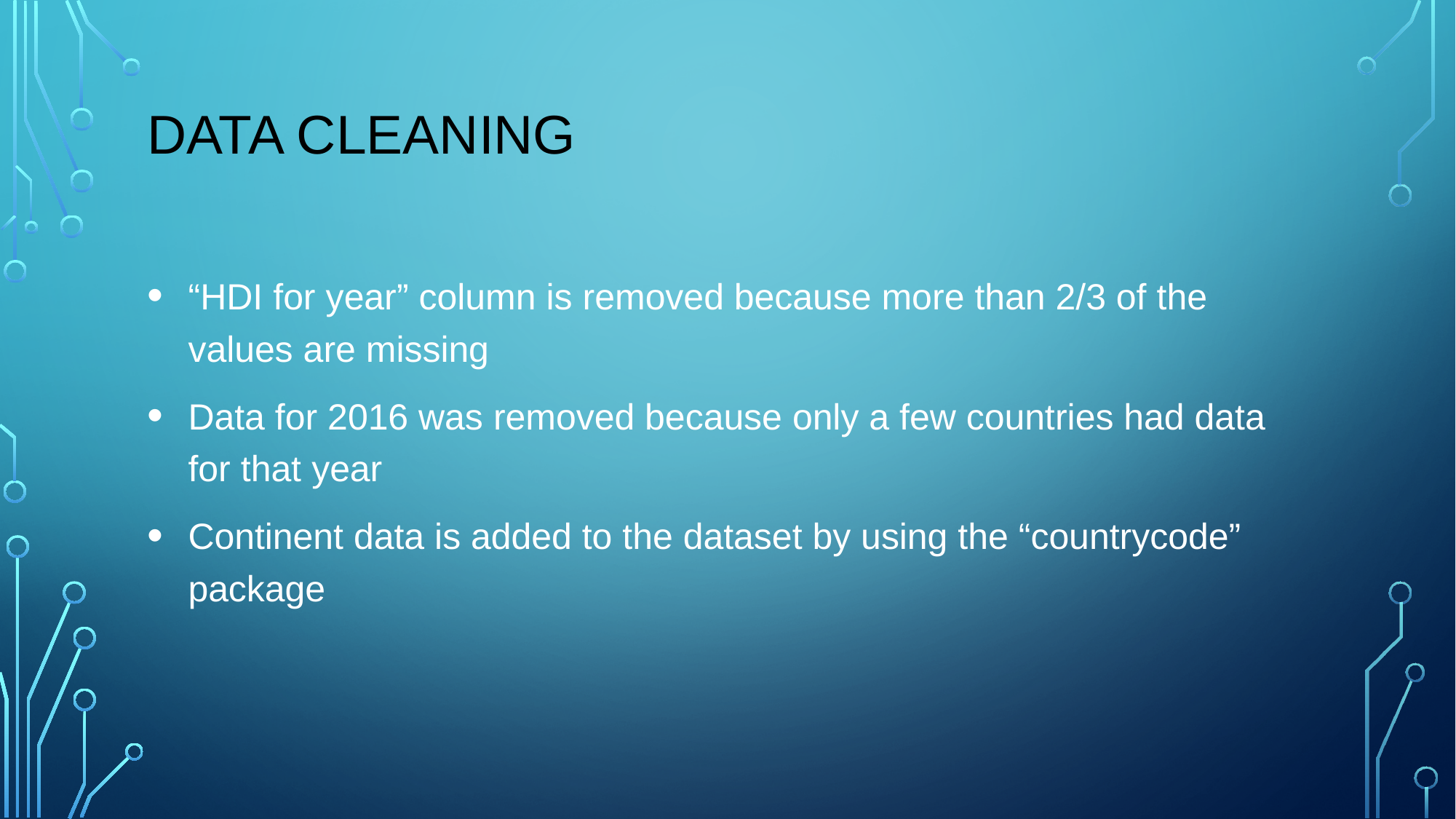

# Data Cleaning
“HDI for year” column is removed because more than 2/3 of the values are missing
Data for 2016 was removed because only a few countries had data for that year
Continent data is added to the dataset by using the “countrycode” package